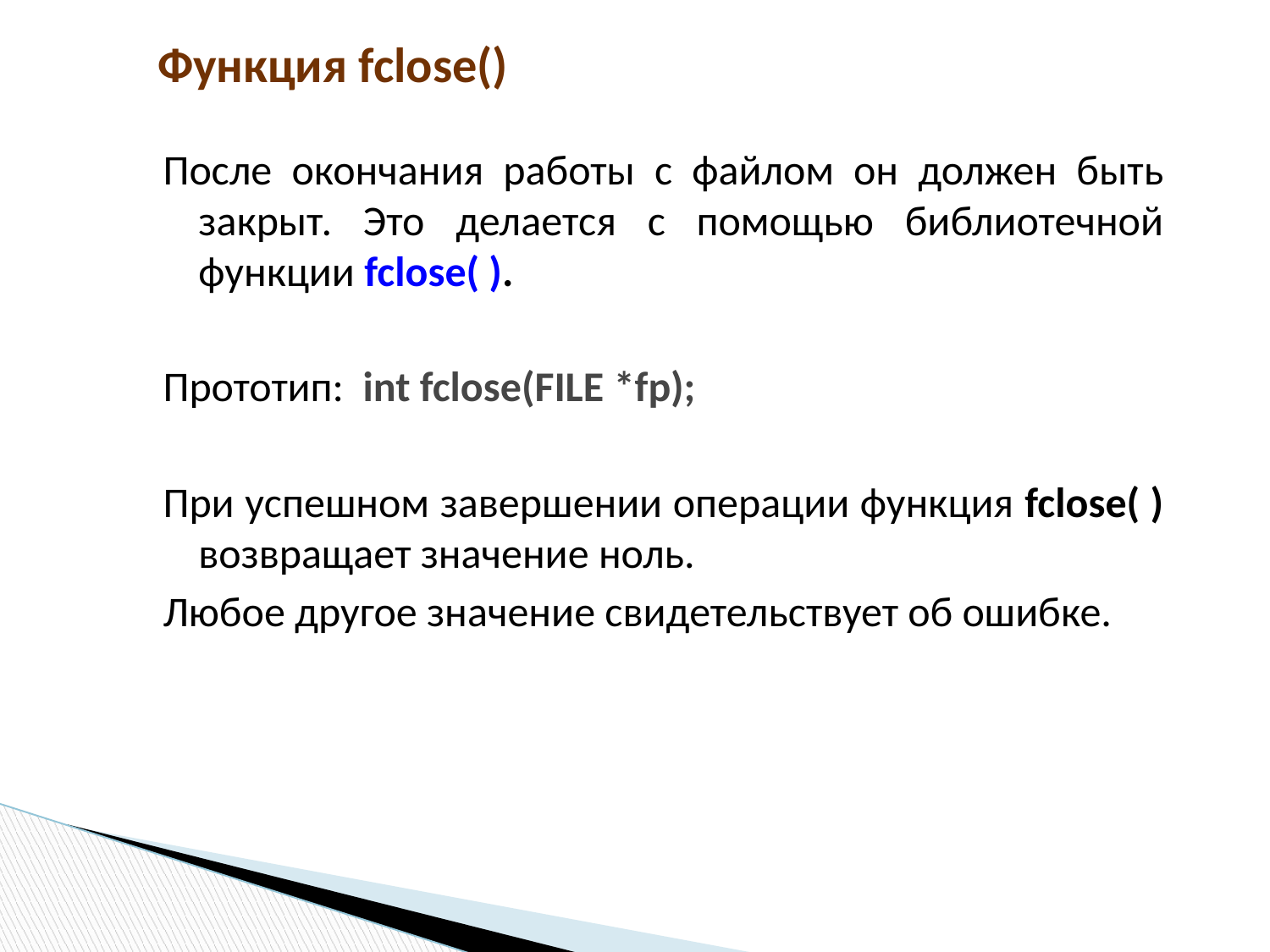

# Функция fclose()
После окончания работы с файлом он должен быть закрыт. Это делается с помощью библиотечной функции fclose( ).

Прототип:  int fclose(FILE *fp);

При успешном завершении операции функция fclose( ) возвращает значение ноль.
Любое другое значение свидетельствует об ошибке.